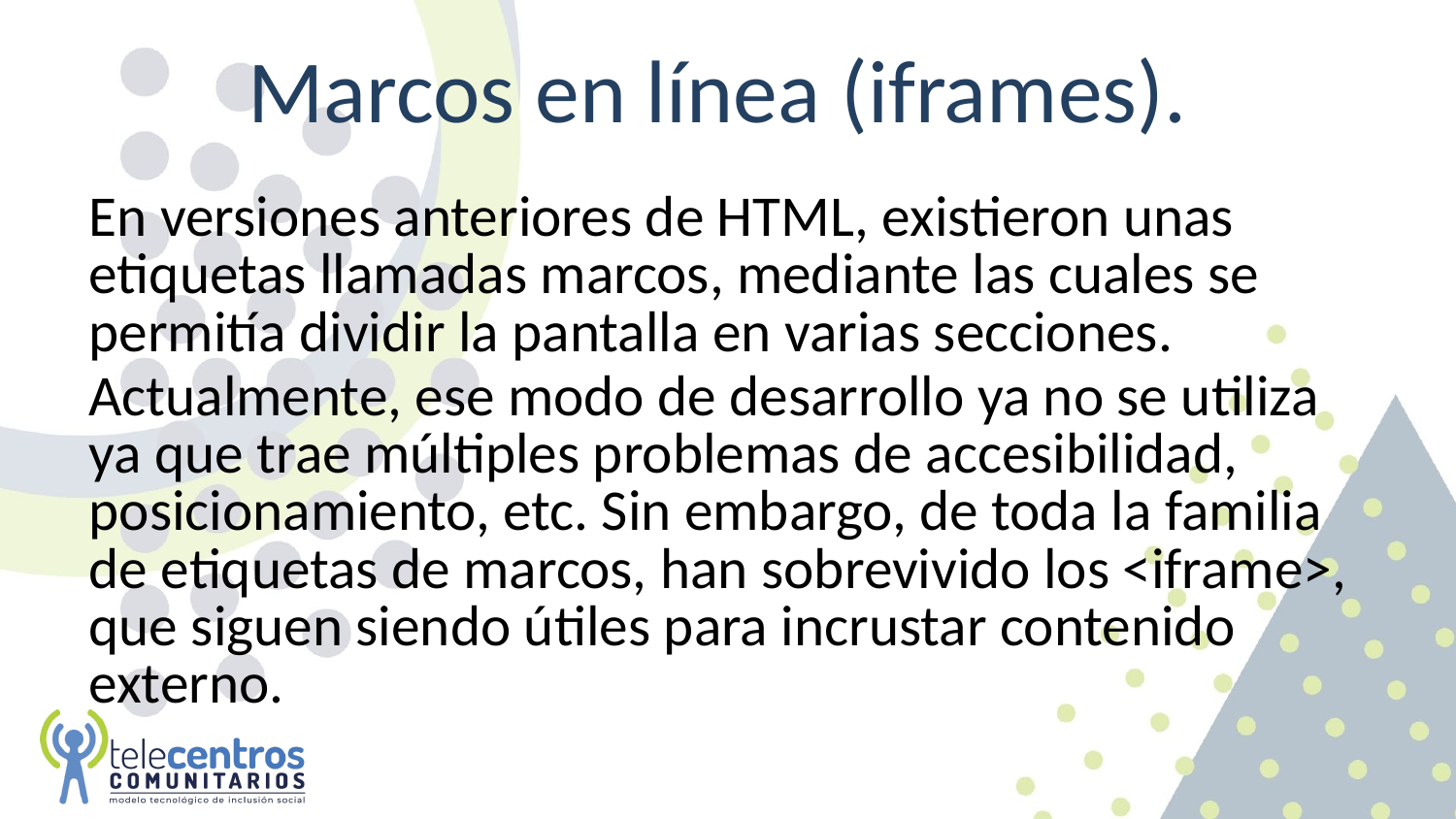

# Marcos en línea (iframes).
En versiones anteriores de HTML, existieron unas etiquetas llamadas marcos, mediante las cuales se permitía dividir la pantalla en varias secciones.
Actualmente, ese modo de desarrollo ya no se utiliza ya que trae múltiples problemas de accesibilidad, posicionamiento, etc. Sin embargo, de toda la familia de etiquetas de marcos, han sobrevivido los <iframe>, que siguen siendo útiles para incrustar contenido externo.